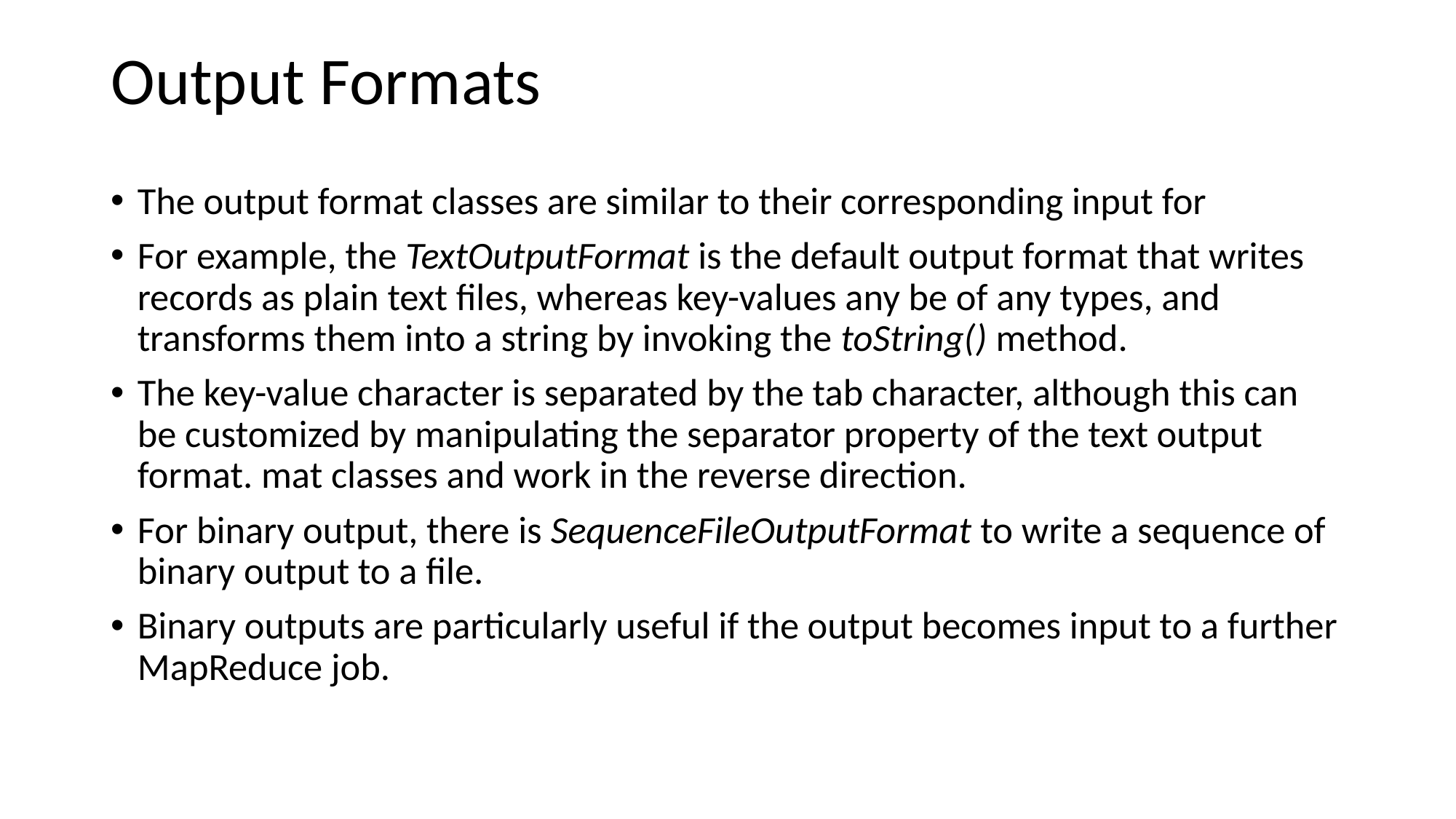

# Output Formats
The output format classes are similar to their corresponding input for
For example, the TextOutputFormat is the default output format that writes records as plain text files, whereas key-values any be of any types, and transforms them into a string by invoking the toString() method.
The key-value character is separated by the tab character, although this can be customized by manipulating the separator property of the text output format. mat classes and work in the reverse direction.
For binary output, there is SequenceFileOutputFormat to write a sequence of binary output to a file.
Binary outputs are particularly useful if the output becomes input to a further MapReduce job.